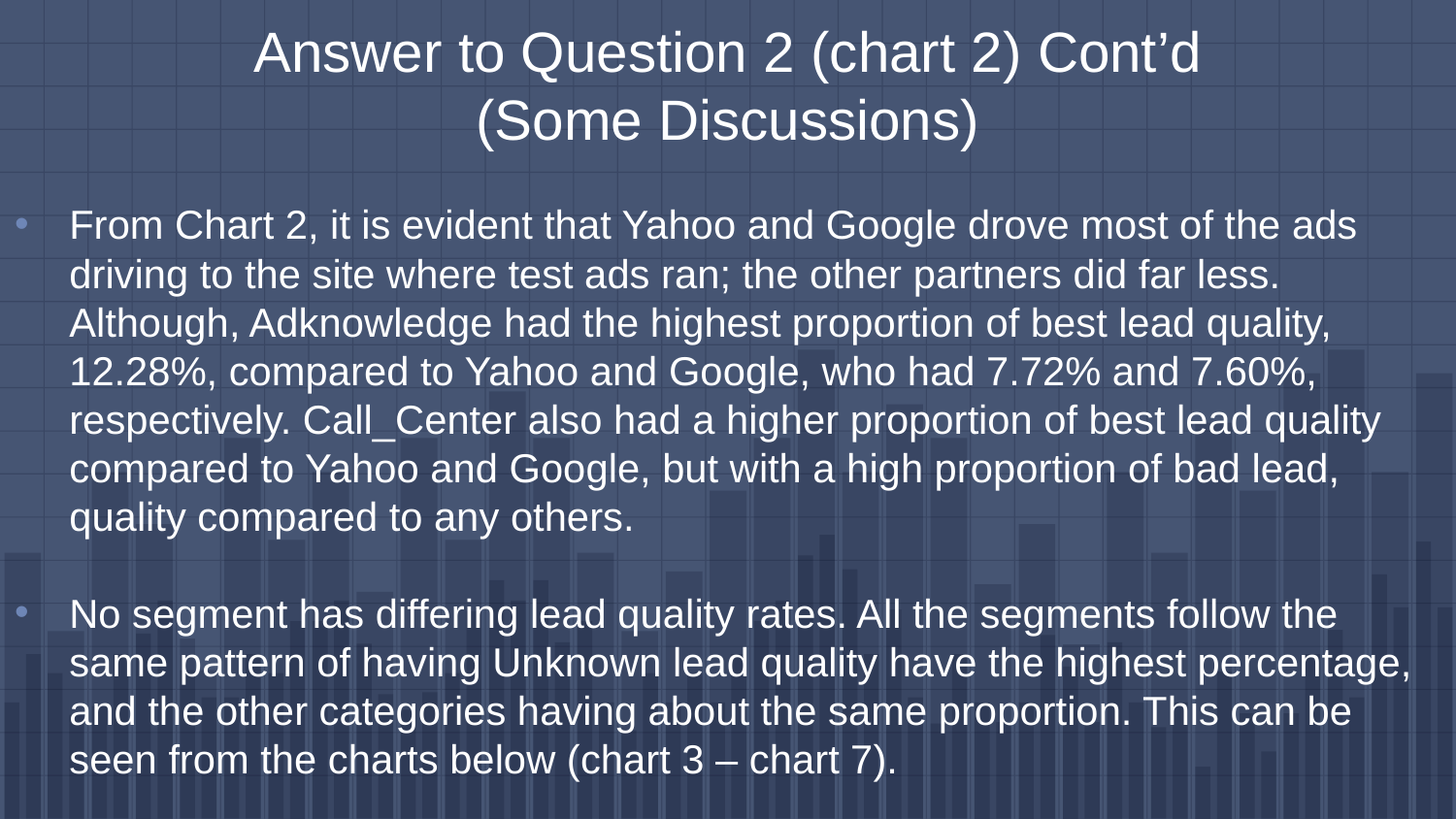

# Answer to Question 2 (chart 2) Cont’d (Some Discussions)
From Chart 2, it is evident that Yahoo and Google drove most of the ads driving to the site where test ads ran; the other partners did far less. Although, Adknowledge had the highest proportion of best lead quality, 12.28%, compared to Yahoo and Google, who had 7.72% and 7.60%, respectively. Call_Center also had a higher proportion of best lead quality compared to Yahoo and Google, but with a high proportion of bad lead, quality compared to any others.

No segment has differing lead quality rates. All the segments follow the same pattern of having Unknown lead quality have the highest percentage, and the other categories having about the same proportion. This can be seen from the charts below (chart 3 – chart 7).